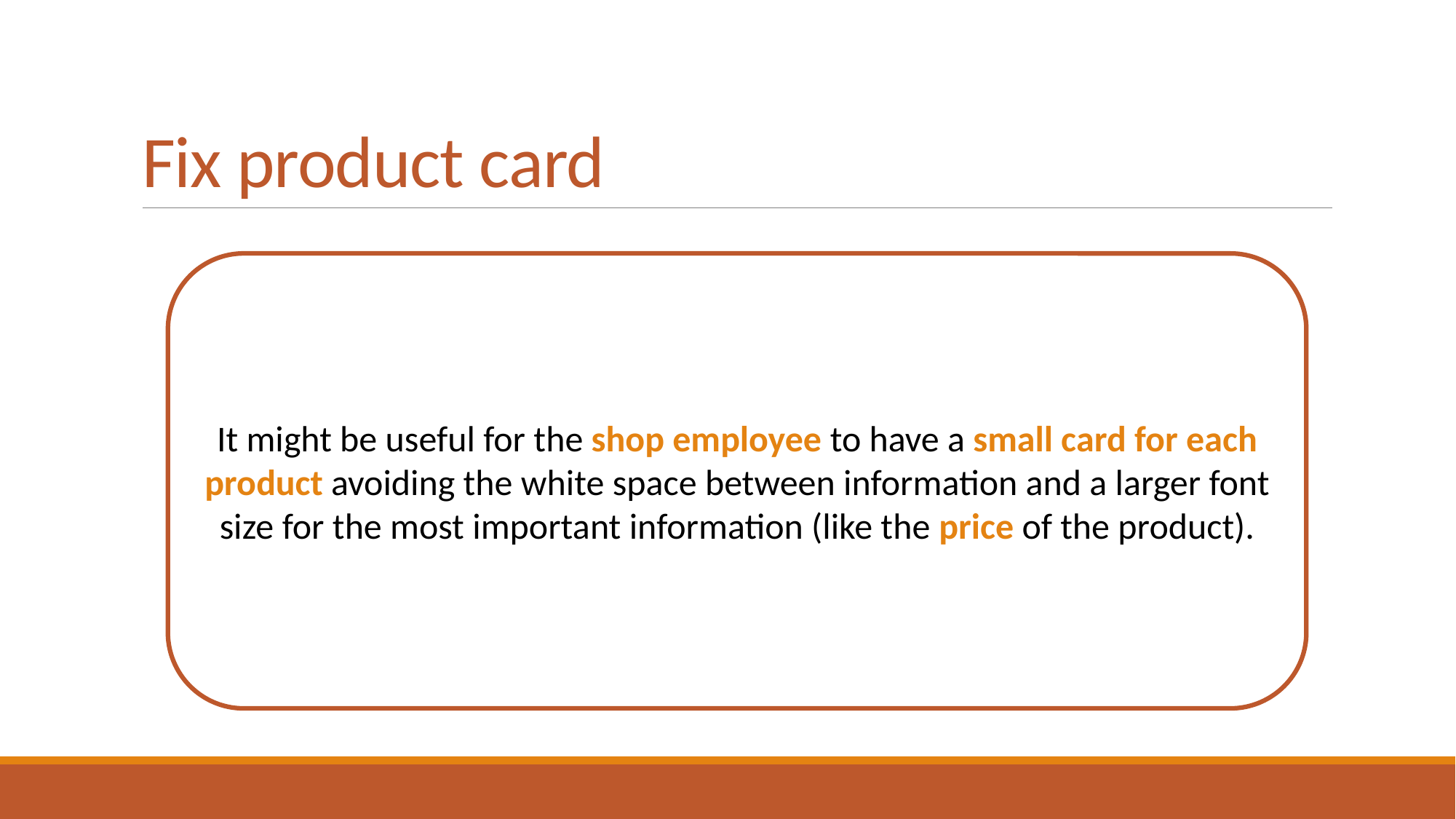

# Fix product card
It might be useful for the shop employee to have a small card for each product avoiding the white space between information and a larger font size for the most important information (like the price of the product).